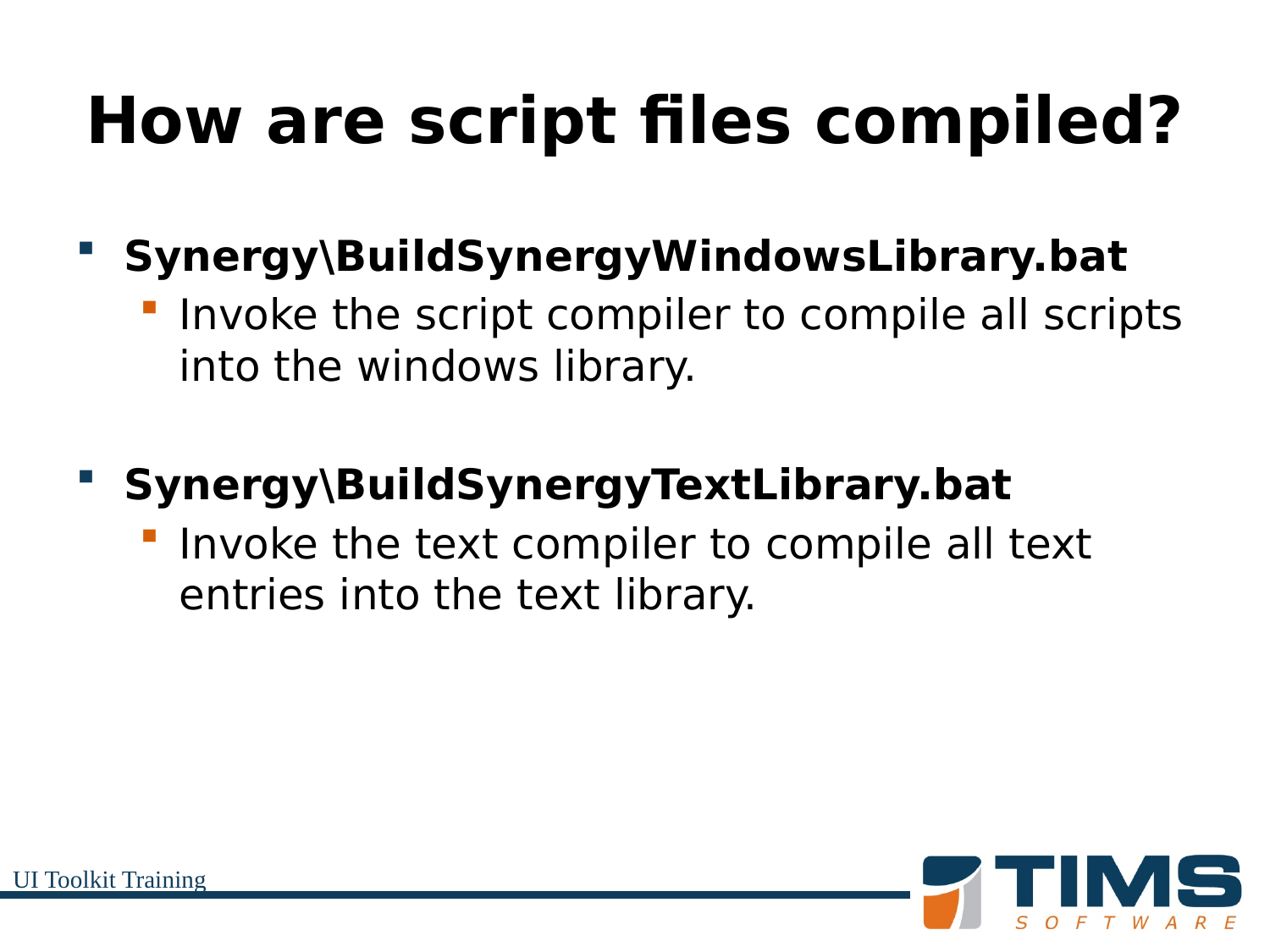

# How are script files compiled?
Synergy\BuildSynergyWindowsLibrary.bat
Invoke the script compiler to compile all scripts into the windows library.

Synergy\BuildSynergyTextLibrary.bat
Invoke the text compiler to compile all text entries into the text library.
UI Toolkit Training